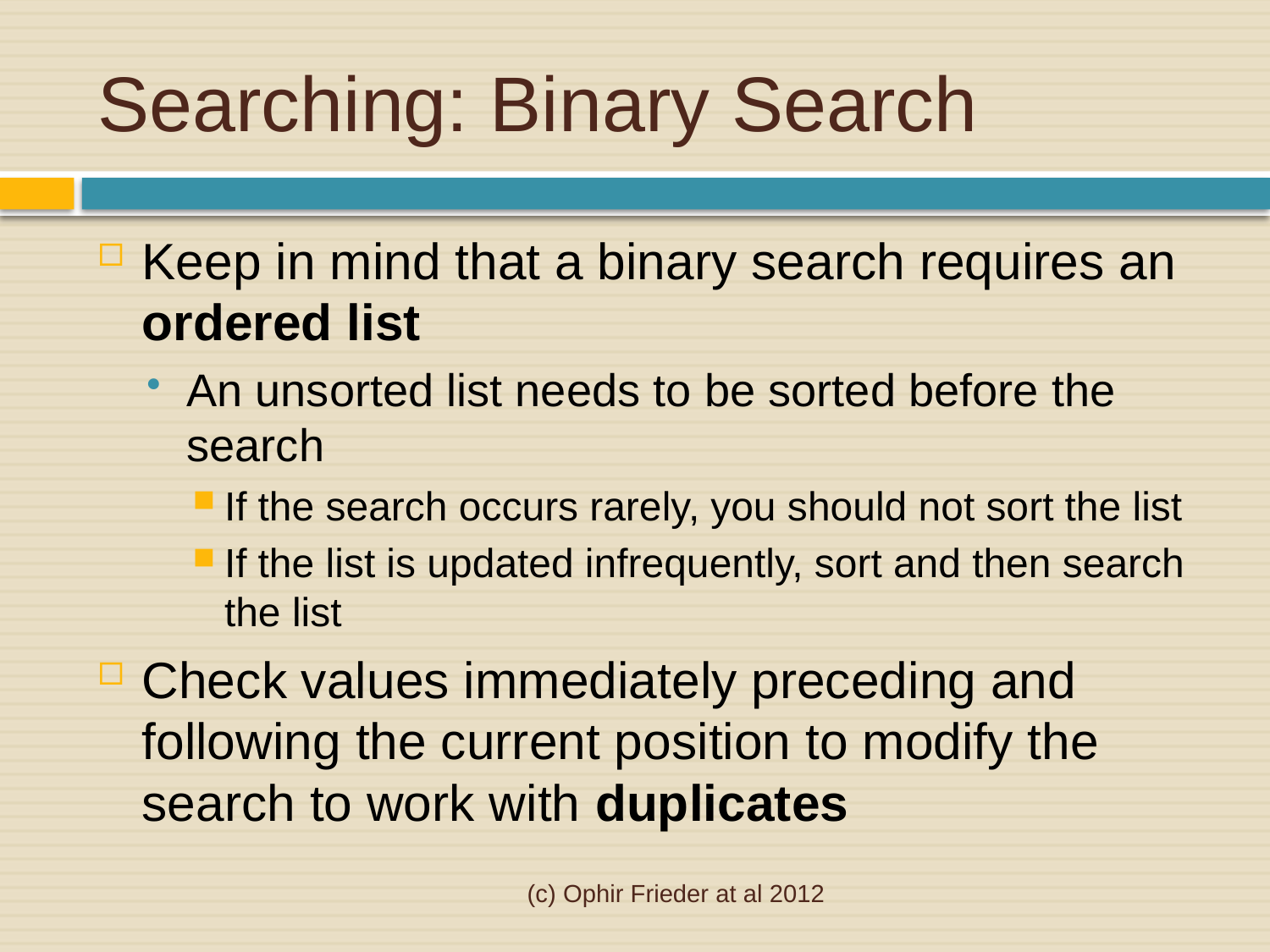

# Searching: Binary Search
Keep in mind that a binary search requires an ordered list
An unsorted list needs to be sorted before the search
If the search occurs rarely, you should not sort the list
If the list is updated infrequently, sort and then search the list
Check values immediately preceding and following the current position to modify the search to work with duplicates

(c) Ophir Frieder at al 2012